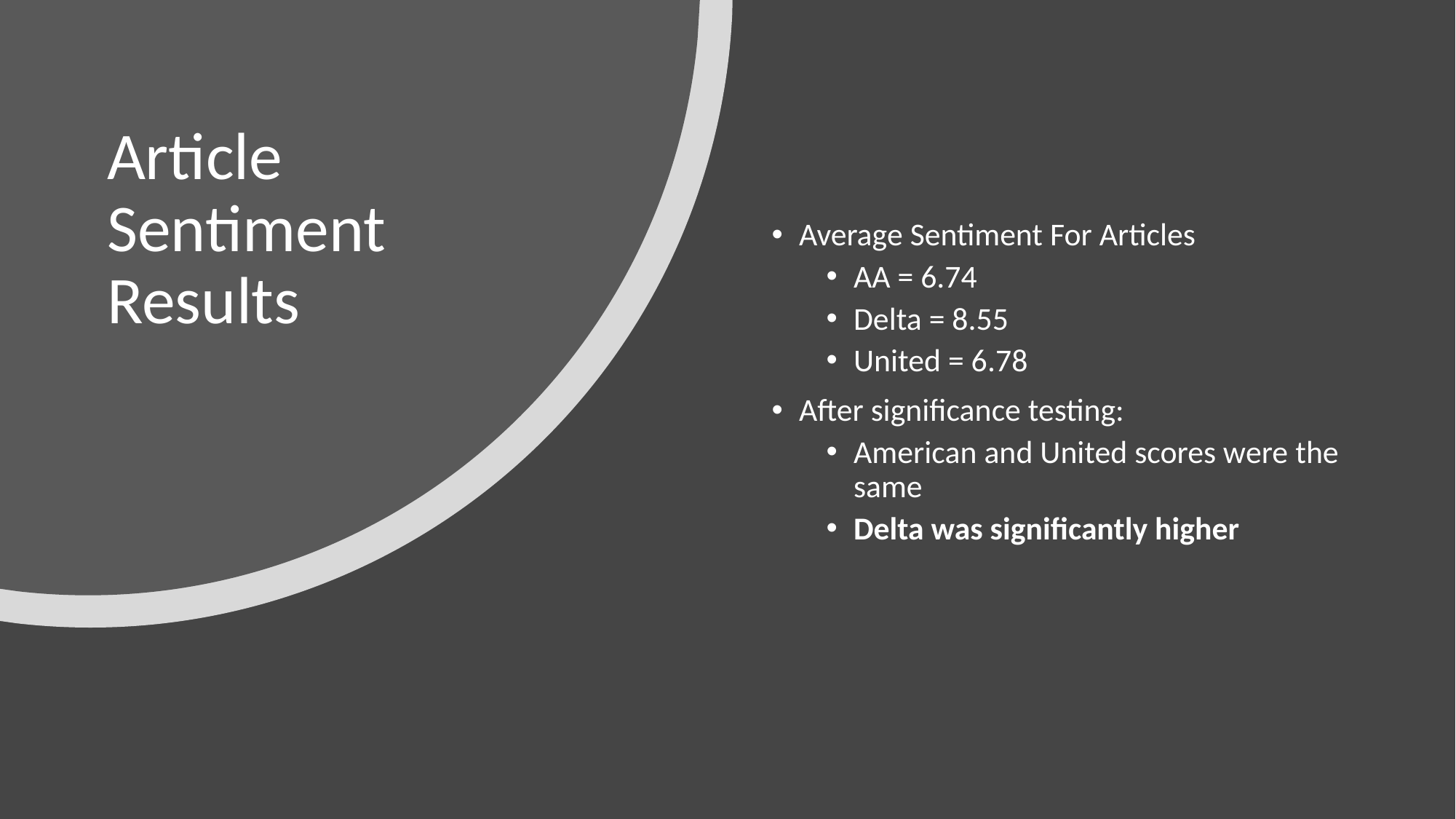

# Article Sentiment Results
Average Sentiment For Articles
AA = 6.74
Delta = 8.55
United = 6.78
After significance testing:
American and United scores were the same
Delta was significantly higher